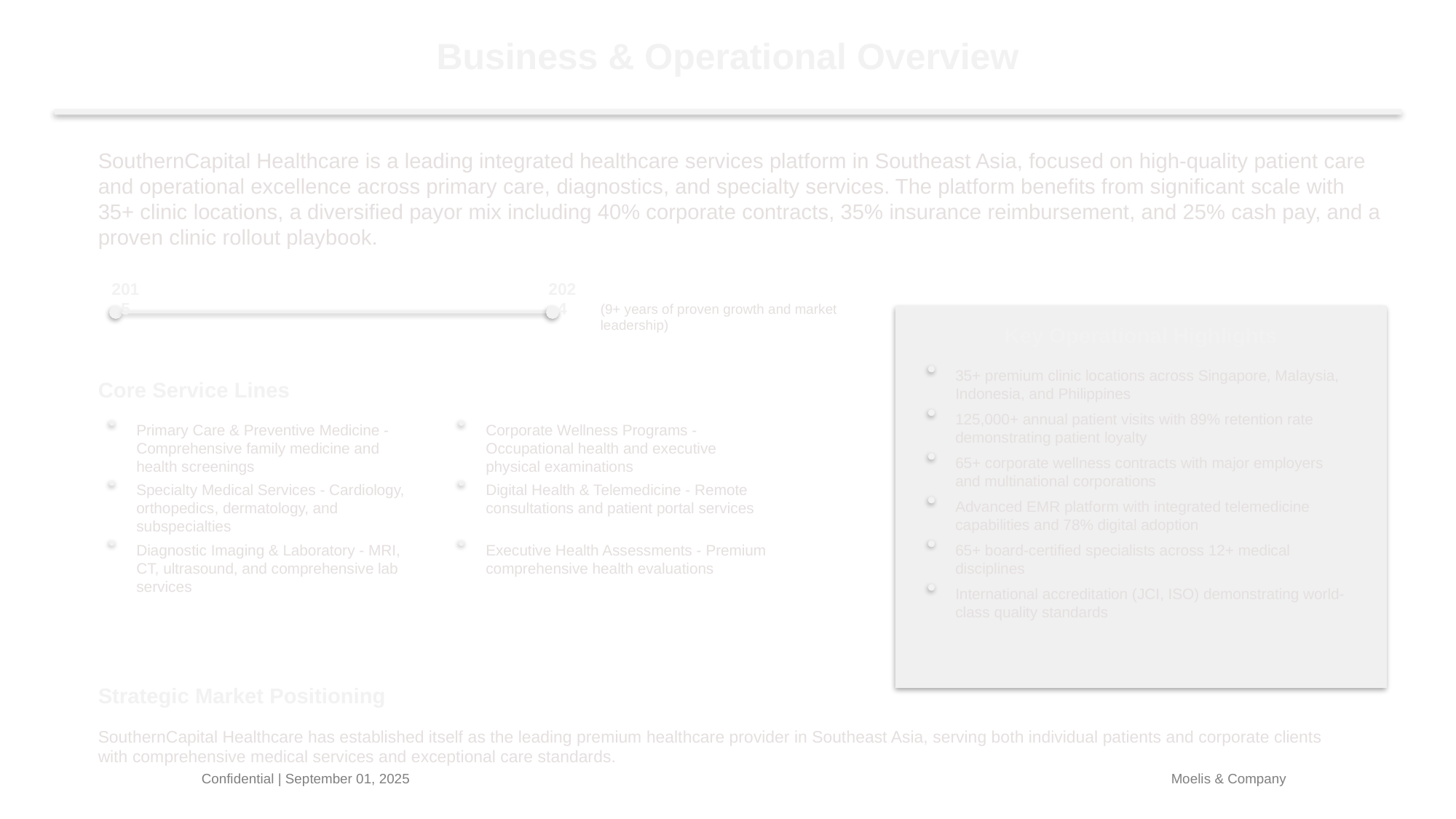

Business & Operational Overview

SouthernCapital Healthcare is a leading integrated healthcare services platform in Southeast Asia, focused on high-quality patient care and operational excellence across primary care, diagnostics, and specialty services. The platform benefits from significant scale with 35+ clinic locations, a diversified payor mix including 40% corporate contracts, 35% insurance reimbursement, and 25% cash pay, and a proven clinic rollout playbook.
2015
2024
(9+ years of proven growth and market leadership)

Key Operational Highlights
35+ premium clinic locations across Singapore, Malaysia, Indonesia, and Philippines

Core Service Lines
125,000+ annual patient visits with 89% retention rate demonstrating patient loyalty

Primary Care & Preventive Medicine - Comprehensive family medicine and health screenings
Corporate Wellness Programs - Occupational health and executive physical examinations

65+ corporate wellness contracts with major employers and multinational corporations

Specialty Medical Services - Cardiology, orthopedics, dermatology, and subspecialties
Digital Health & Telemedicine - Remote consultations and patient portal services

Advanced EMR platform with integrated telemedicine capabilities and 78% digital adoption

Diagnostic Imaging & Laboratory - MRI, CT, ultrasound, and comprehensive lab services
Executive Health Assessments - Premium comprehensive health evaluations
65+ board-certified specialists across 12+ medical disciplines

International accreditation (JCI, ISO) demonstrating world-class quality standards

Strategic Market Positioning
SouthernCapital Healthcare has established itself as the leading premium healthcare provider in Southeast Asia, serving both individual patients and corporate clients with comprehensive medical services and exceptional care standards.
Confidential | September 01, 2025
Moelis & Company